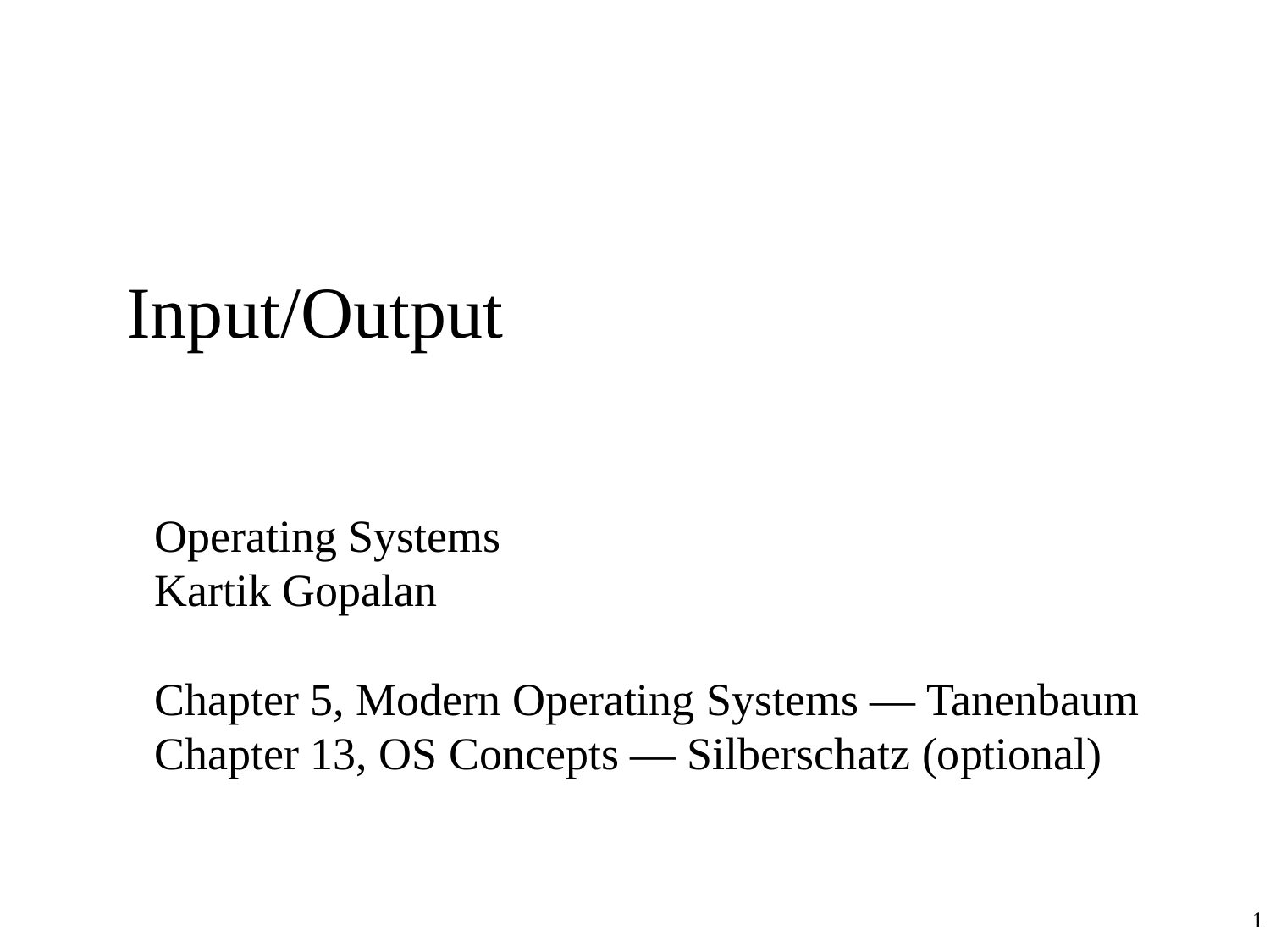

# Input/Output
Operating Systems
Kartik Gopalan

Chapter 5, Modern Operating Systems — Tanenbaum
Chapter 13, OS Concepts — Silberschatz (optional)
1